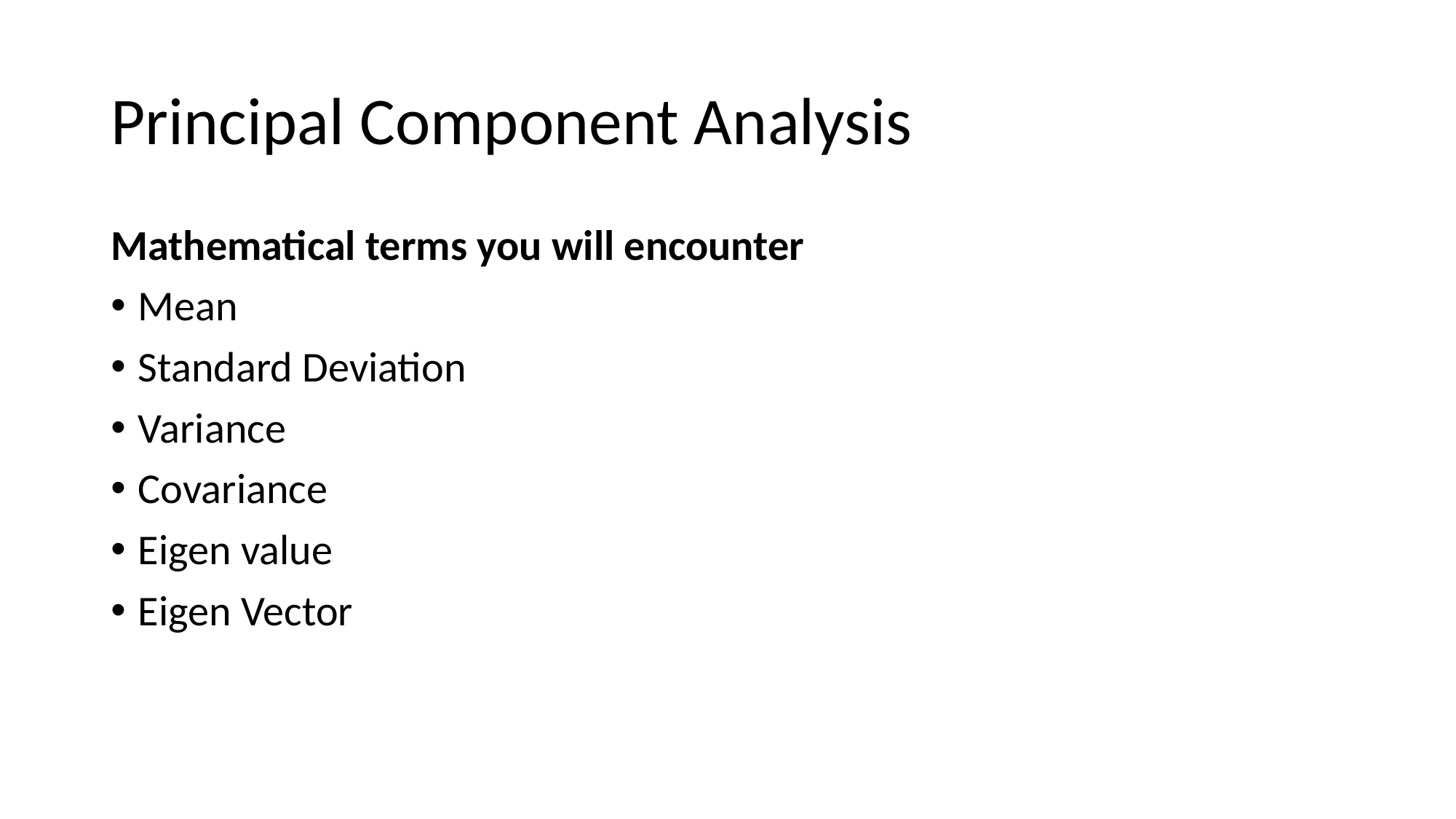

# Principal Component Analysis
Mathematical terms you will encounter
Mean
Standard Deviation
Variance
Covariance
Eigen value
Eigen Vector